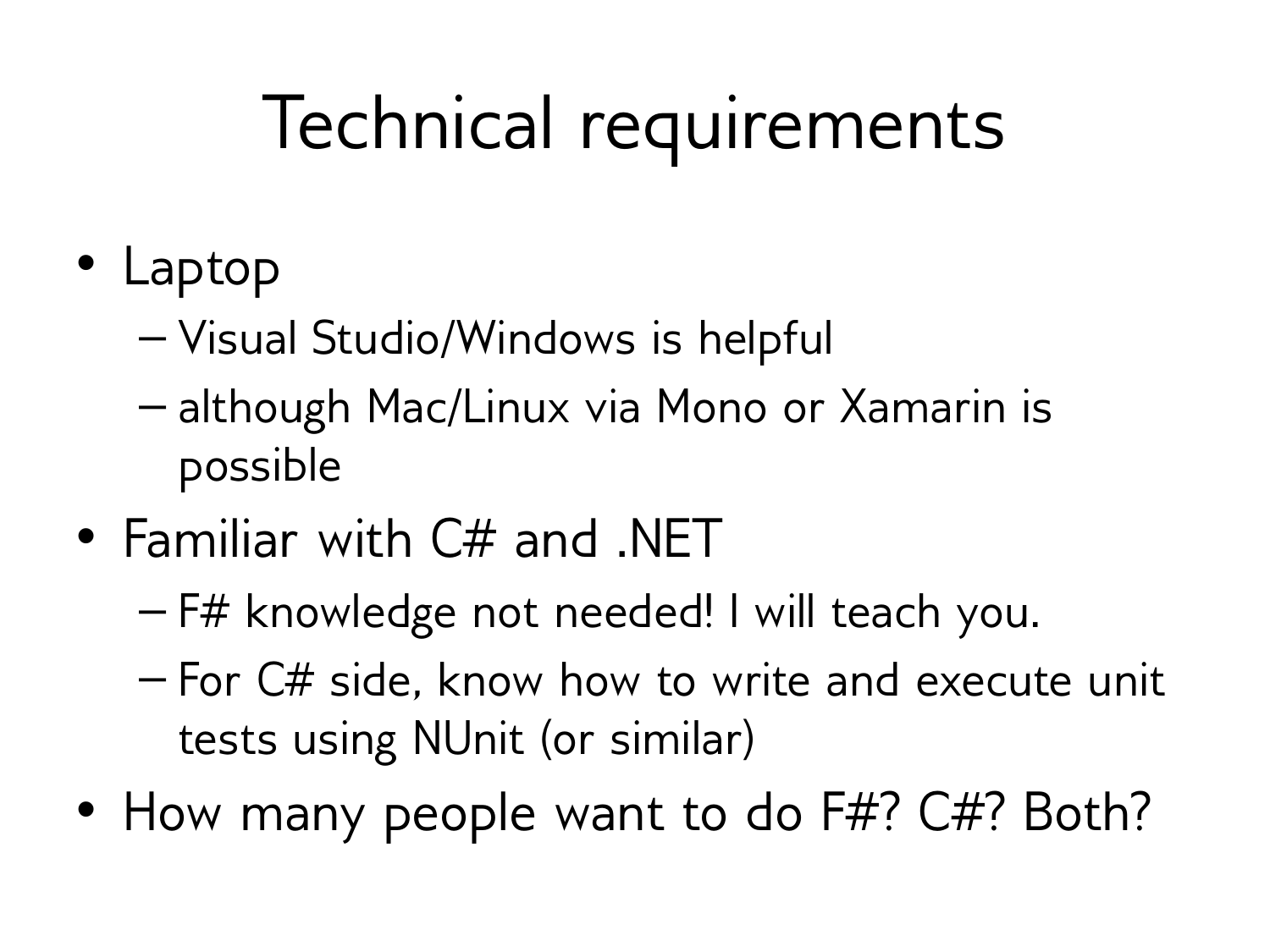

# Technical requirements
Laptop
Visual Studio/Windows is helpful
although Mac/Linux via Mono or Xamarin is possible
Familiar with C# and .NET
F# knowledge not needed! I will teach you.
For C# side, know how to write and execute unit tests using NUnit (or similar)
How many people want to do F#? C#? Both?